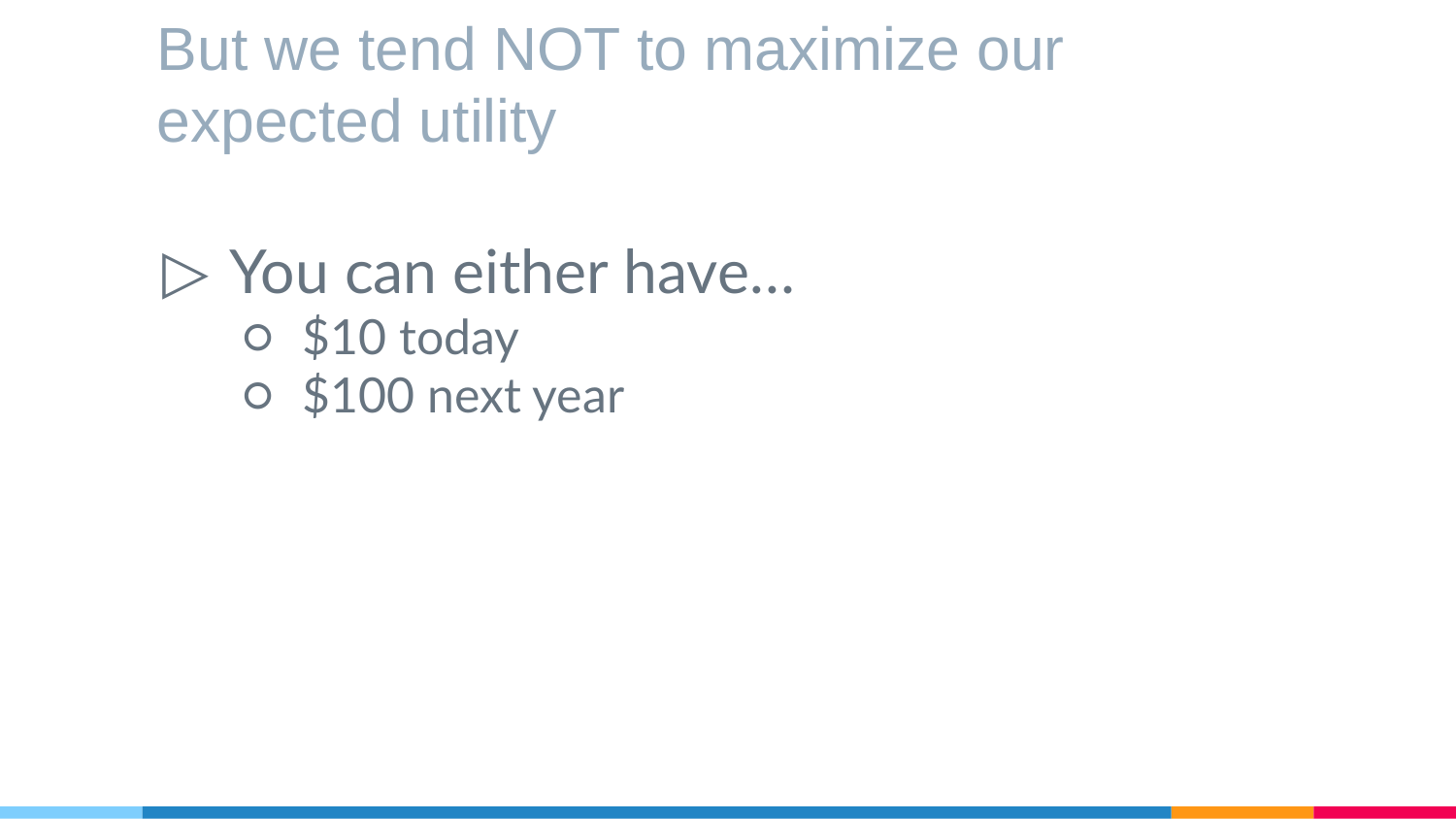

# But we tend NOT to maximize our expected utility
You can either have…
$10 today
$100 next year